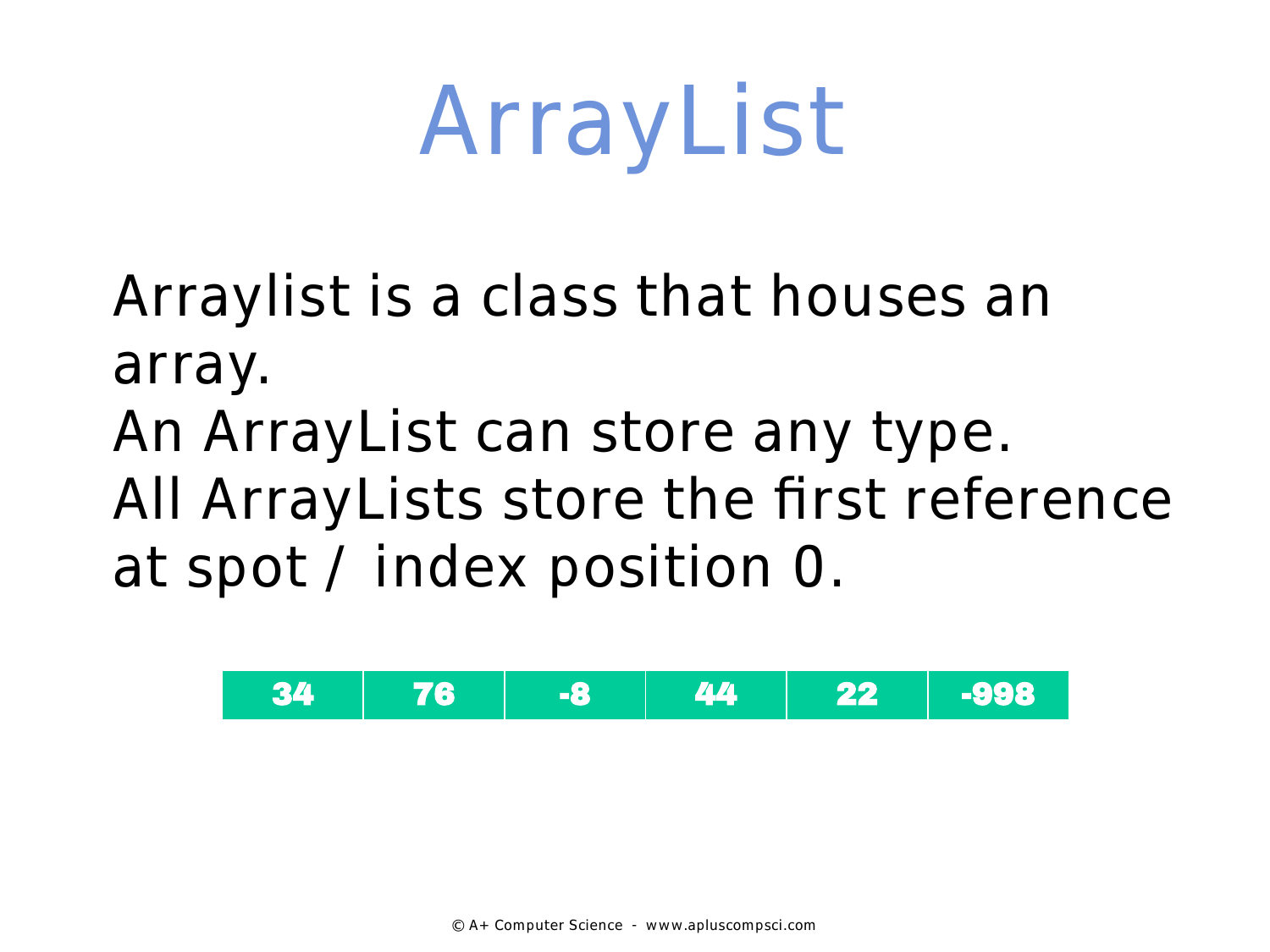

ArrayList
Arraylist is a class that houses an
array.
An ArrayList can store any type.
All ArrayLists store the first reference
at spot / index position 0.

| 34 | 76 | -8 | 44 | 22 | -998 |
| --- | --- | --- | --- | --- | --- |

© A+ Computer Science  -  www.apluscompsci.com